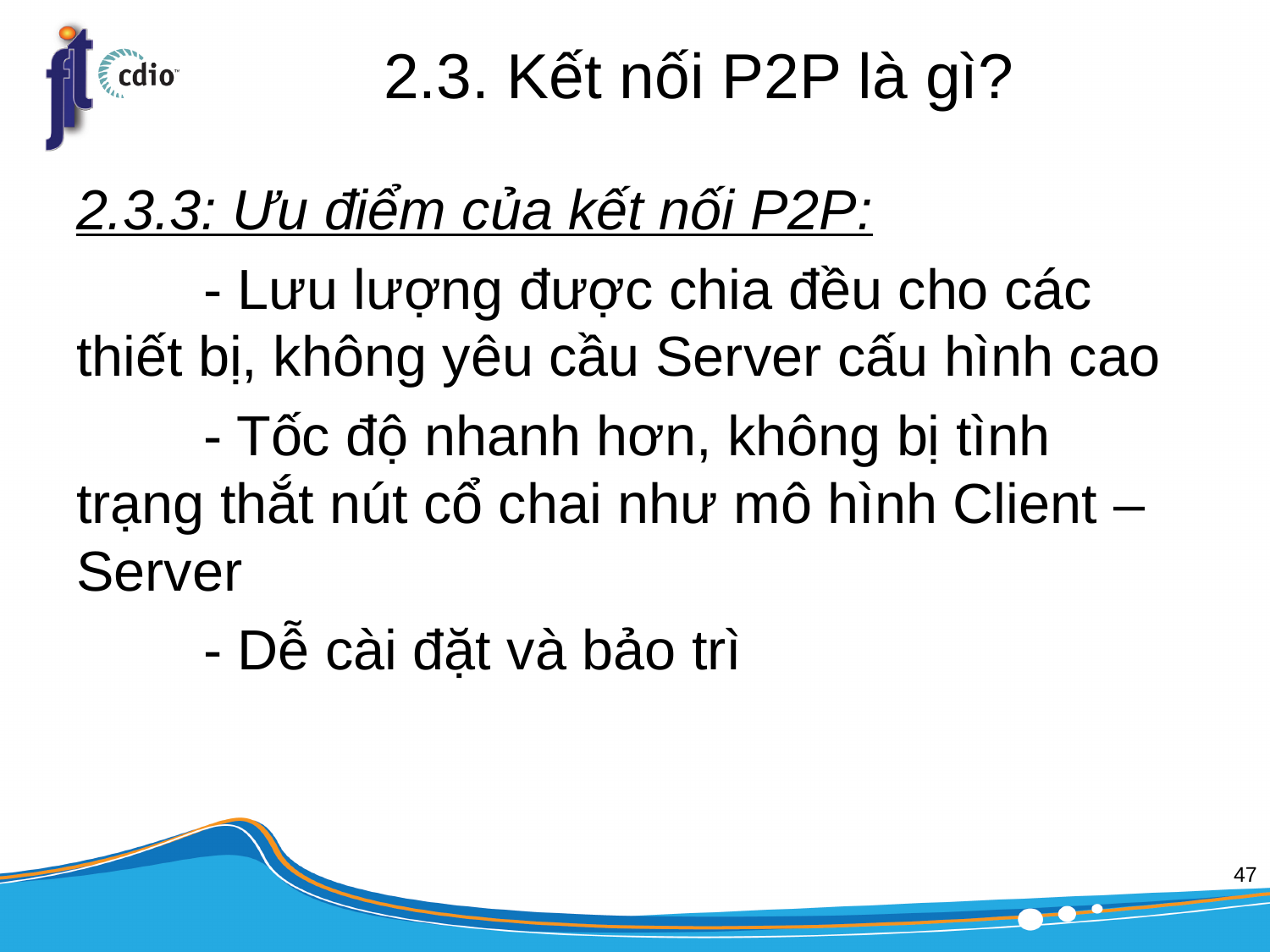

# 2.3. Kết nối P2P là gì?
2.3.3: Ưu điểm của kết nối P2P:
	- Lưu lượng được chia đều cho các thiết bị, không yêu cầu Server cấu hình cao
	- Tốc độ nhanh hơn, không bị tình trạng thắt nút cổ chai như mô hình Client – Server
	- Dễ cài đặt và bảo trì
47